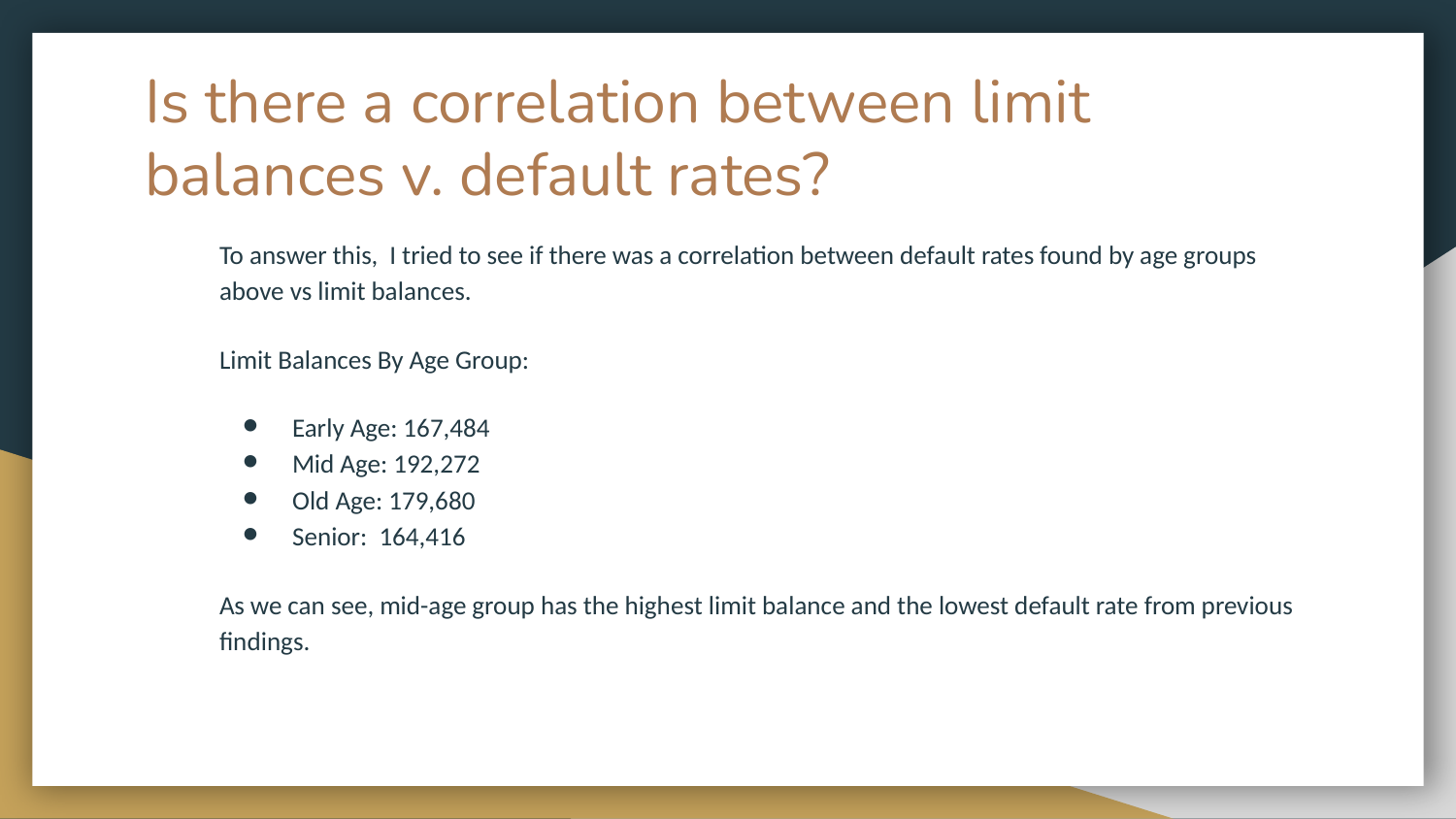

# Is there a correlation between limit balances v. default rates?
To answer this,  I tried to see if there was a correlation between default rates found by age groups above vs limit balances.
Limit Balances By Age Group:
Early Age: 167,484
Mid Age: 192,272
Old Age: 179,680
Senior:  164,416
As we can see, mid-age group has the highest limit balance and the lowest default rate from previous findings.